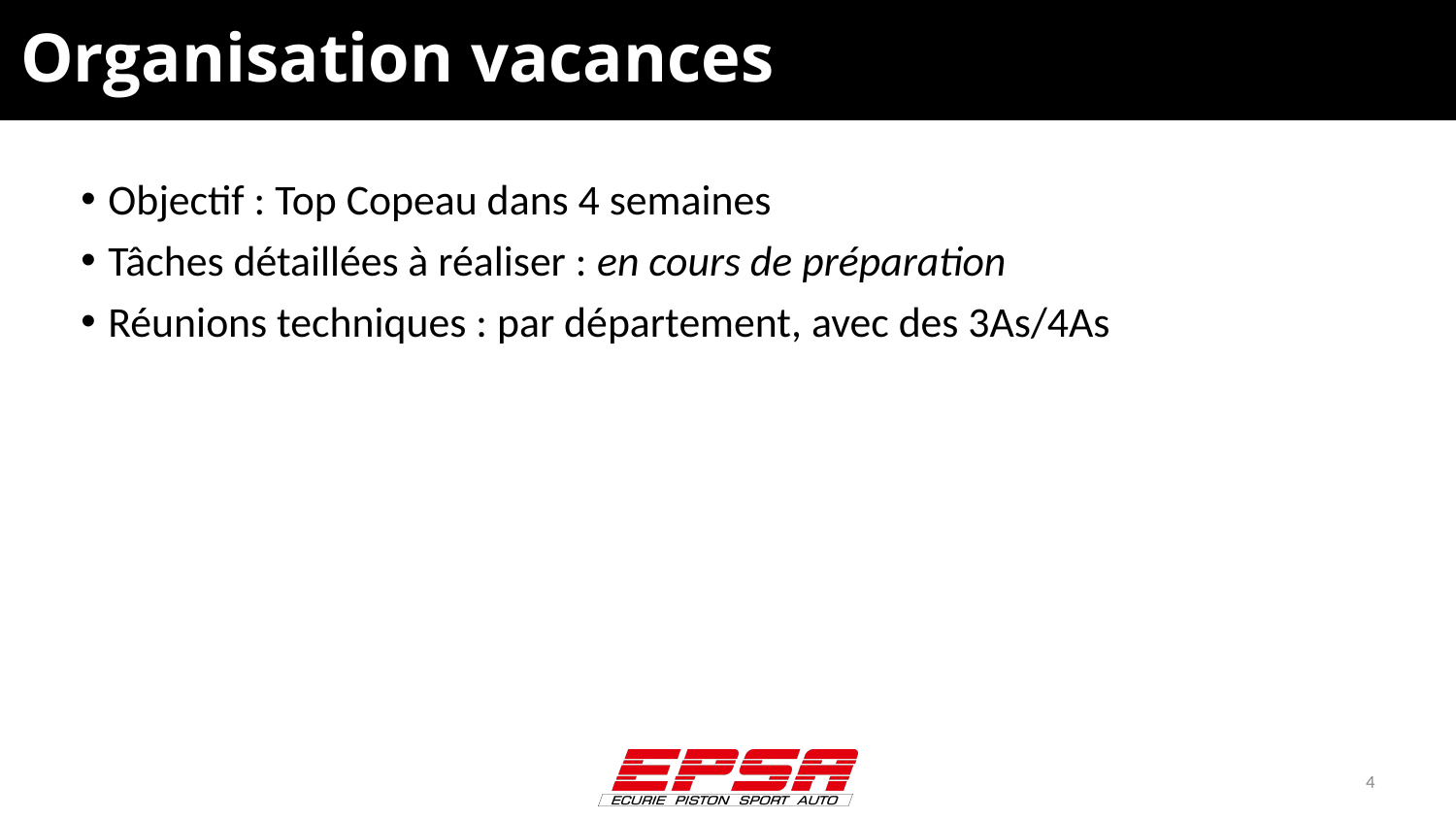

# Organisation vacances
Objectif : Top Copeau dans 4 semaines
Tâches détaillées à réaliser : en cours de préparation
Réunions techniques : par département, avec des 3As/4As

4